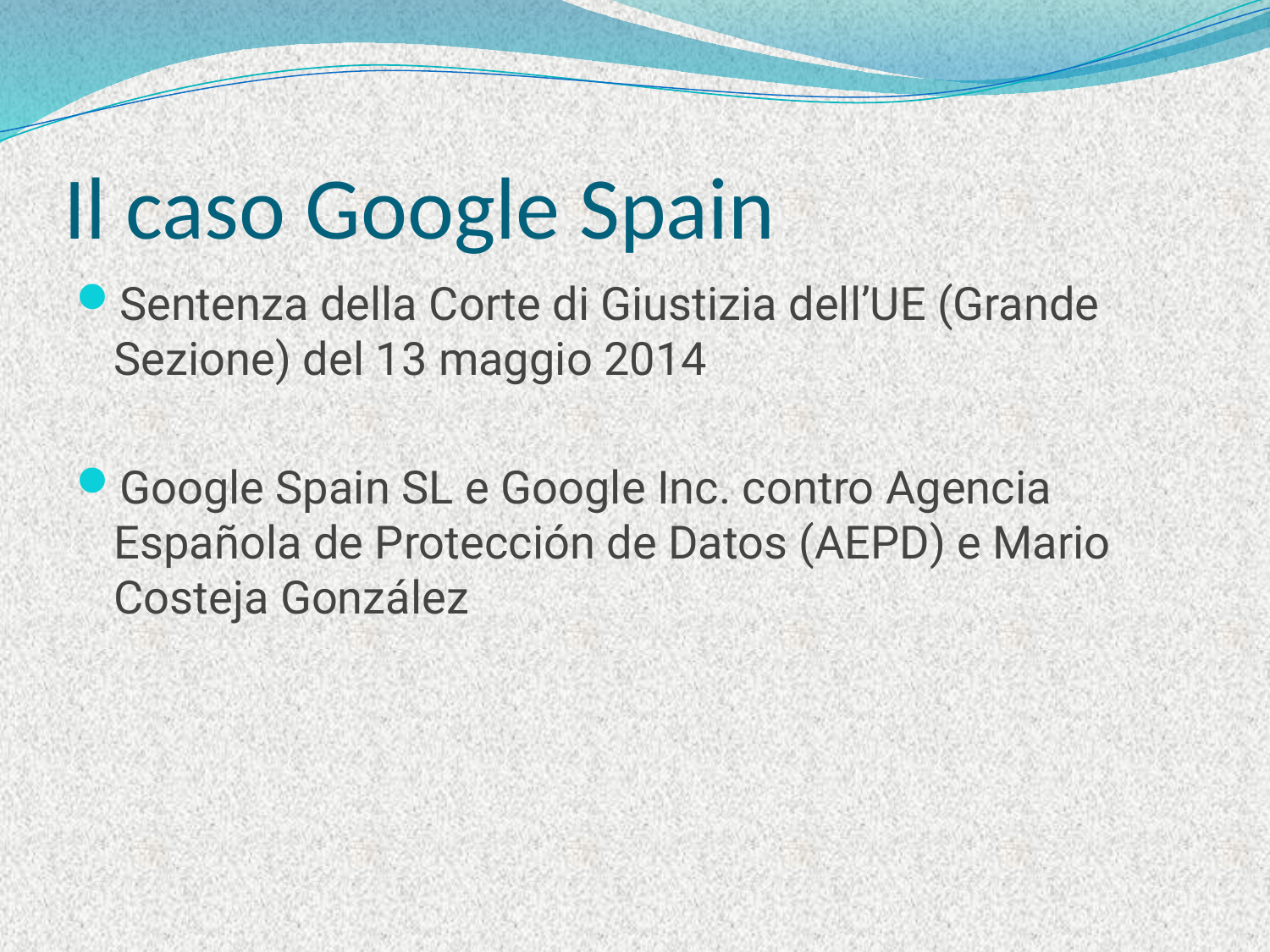

# Il caso Google Spain
Sentenza della Corte di Giustizia dell’UE (Grande Sezione) del 13 maggio 2014

Google Spain SL e Google Inc. contro Agencia Española de Protección de Datos (AEPD) e Mario Costeja González